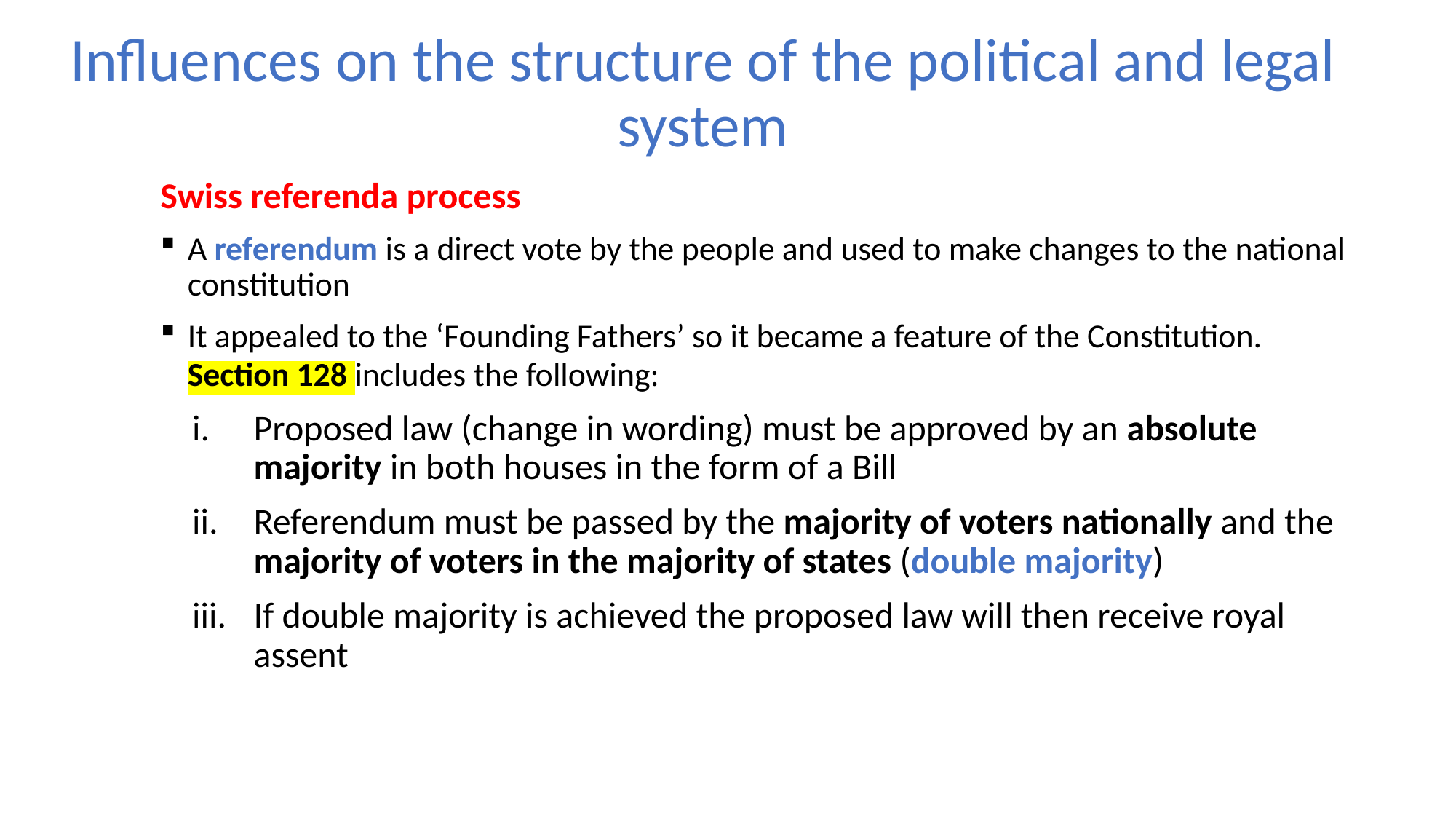

# Influences on the structure of the political and legal system
Swiss referenda process
A referendum is a direct vote by the people and used to make changes to the national constitution
It appealed to the ‘Founding Fathers’ so it became a feature of the Constitution. Section 128 includes the following:
Proposed law (change in wording) must be approved by an absolute majority in both houses in the form of a Bill
Referendum must be passed by the majority of voters nationally and the majority of voters in the majority of states (double majority)
If double majority is achieved the proposed law will then receive royal assent